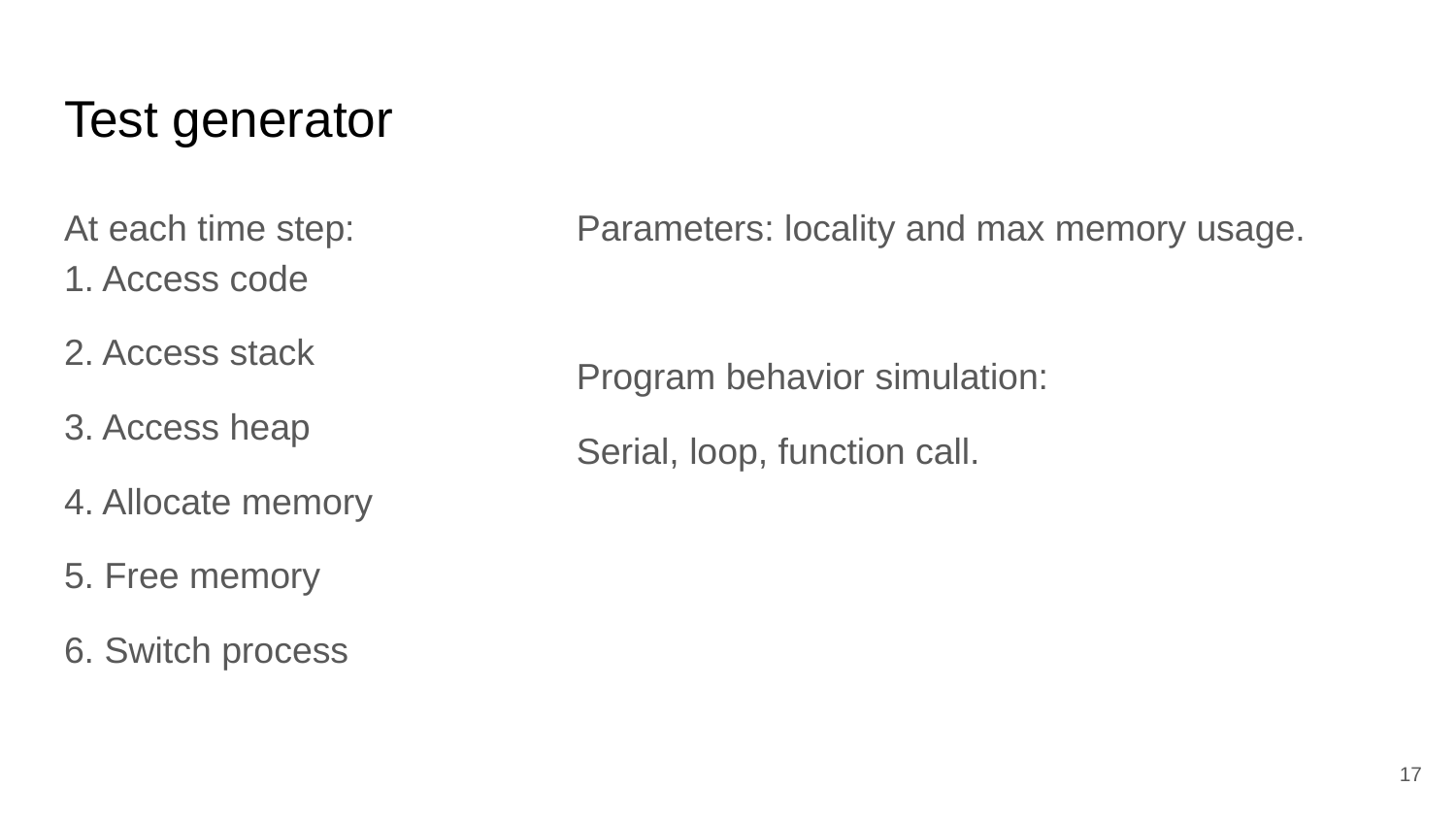

# Test generator
At each time step:
1. Access code
2. Access stack
3. Access heap
4. Allocate memory
5. Free memory
6. Switch process
Parameters: locality and max memory usage.

Program behavior simulation:
Serial, loop, function call.
17